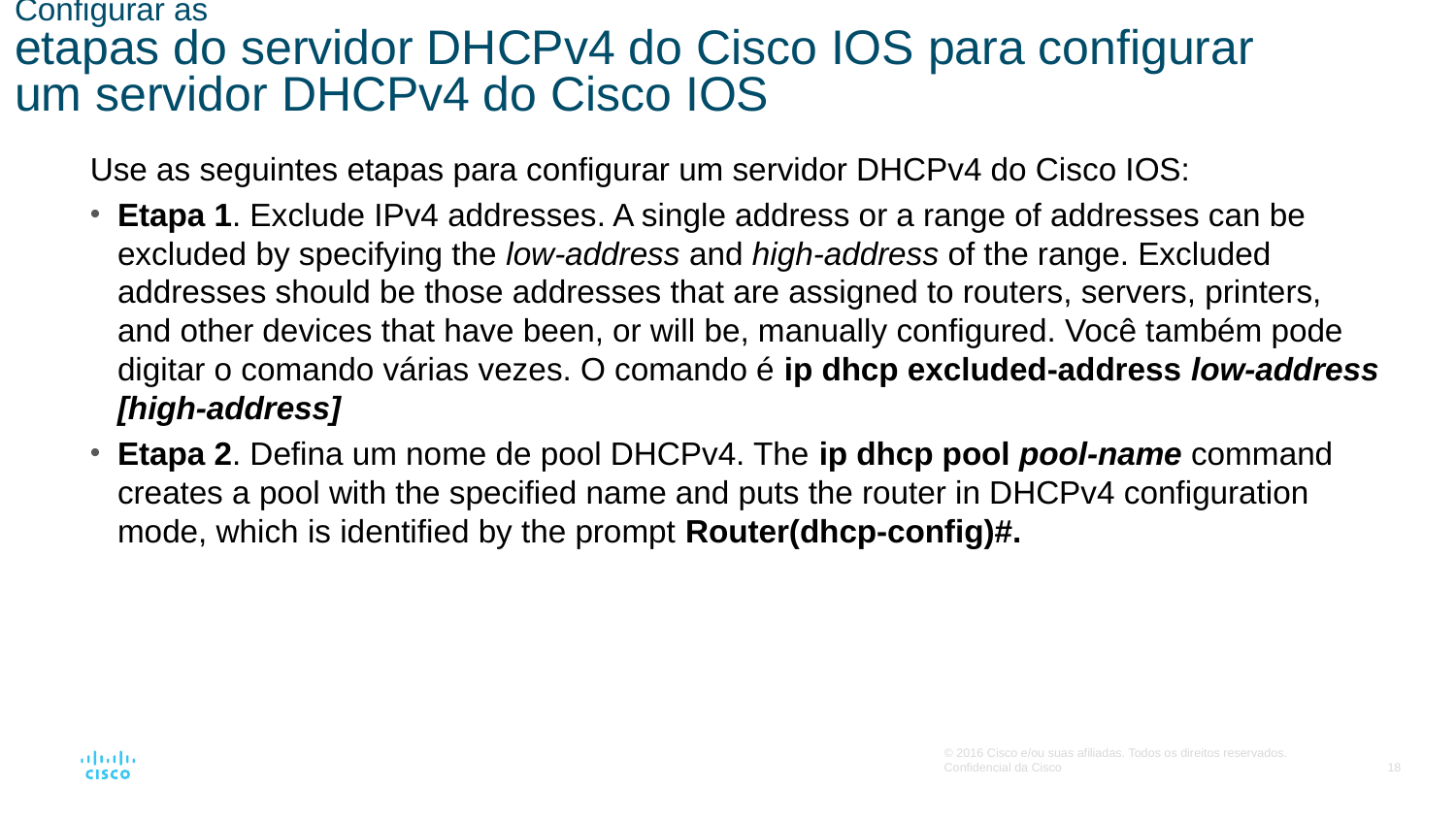

# Configurar as etapas do servidor DHCPv4 do Cisco IOS para configurar um servidor DHCPv4 do Cisco IOS
Use as seguintes etapas para configurar um servidor DHCPv4 do Cisco IOS:
Etapa 1. Exclude IPv4 addresses. A single address or a range of addresses can be excluded by specifying the low-address and high-address of the range. Excluded addresses should be those addresses that are assigned to routers, servers, printers, and other devices that have been, or will be, manually configured. Você também pode digitar o comando várias vezes. O comando é ip dhcp excluded-address low-address [high-address]
Etapa 2. Defina um nome de pool DHCPv4. The ip dhcp pool pool-name command creates a pool with the specified name and puts the router in DHCPv4 configuration mode, which is identified by the prompt Router(dhcp-config)#.